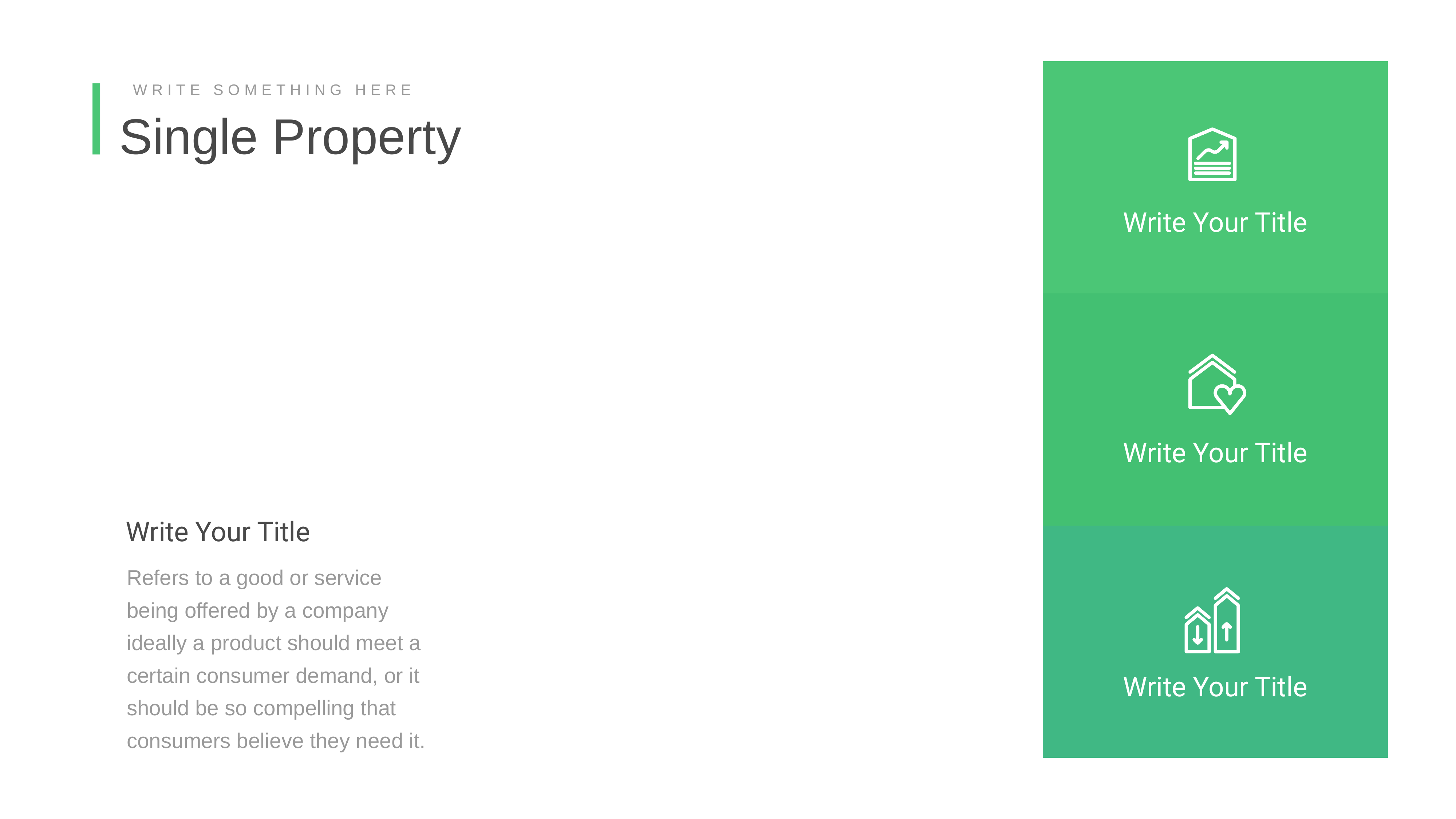

WRITE SOMETHING HERE
Single Property

Write Your Title

Write Your Title
Write Your Title
Refers to a good or service being offered by a company ideally a product should meet a certain consumer demand, or it should be so compelling that consumers believe they need it.

Write Your Title